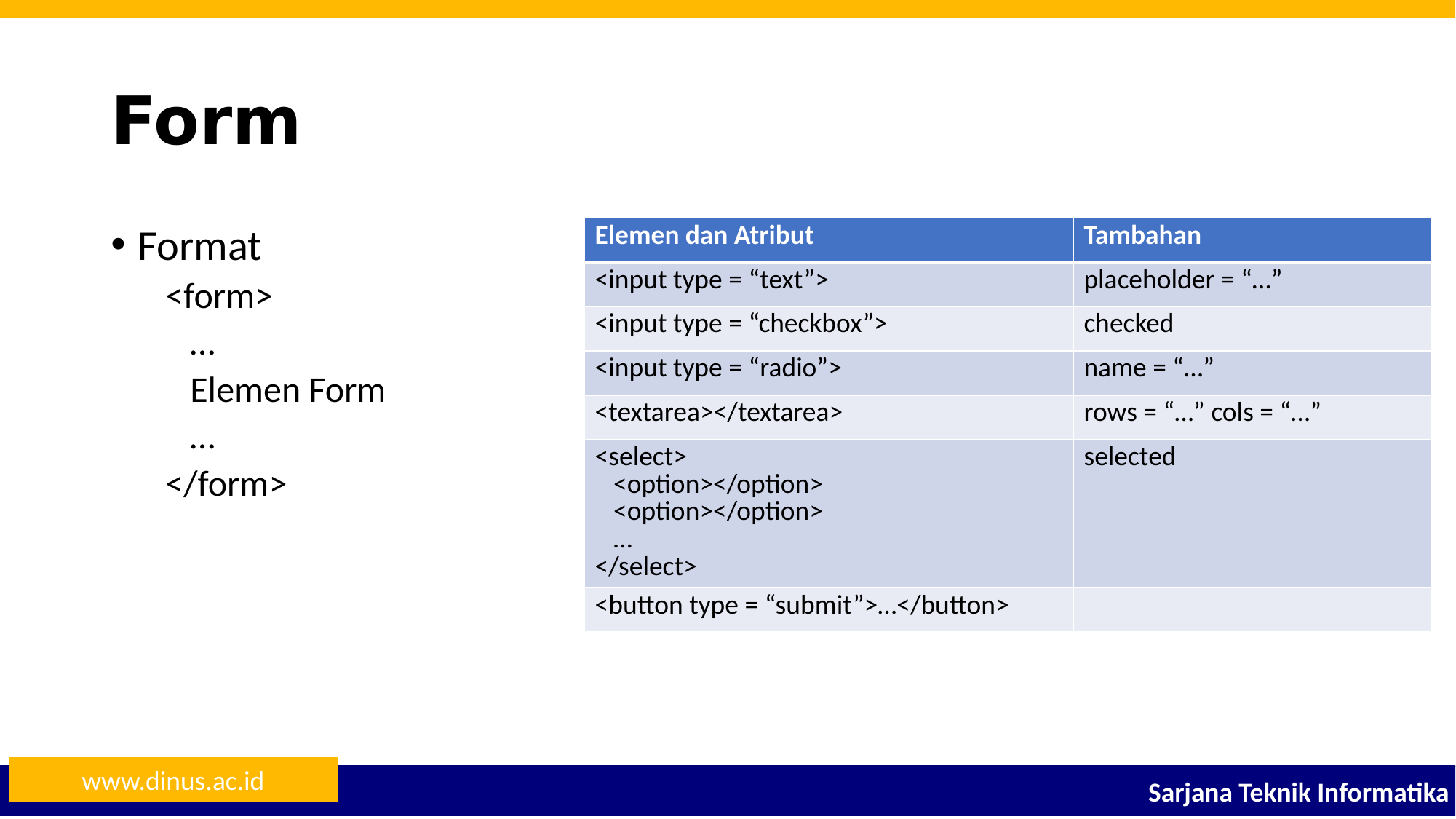

# Form
Format
<form>
   …
   Elemen Form
   …
</form>
| Elemen dan Atribut | Tambahan |
| --- | --- |
| <input type = “text”> | placeholder = “…” |
| <input type = “checkbox”> | checked |
| <input type = “radio”> | name = “…” |
| <textarea></textarea> | rows = “…” cols = “…” |
| <select> <option></option> <option></option> … </select> | selected |
| <button type = “submit”>…</button> |  |